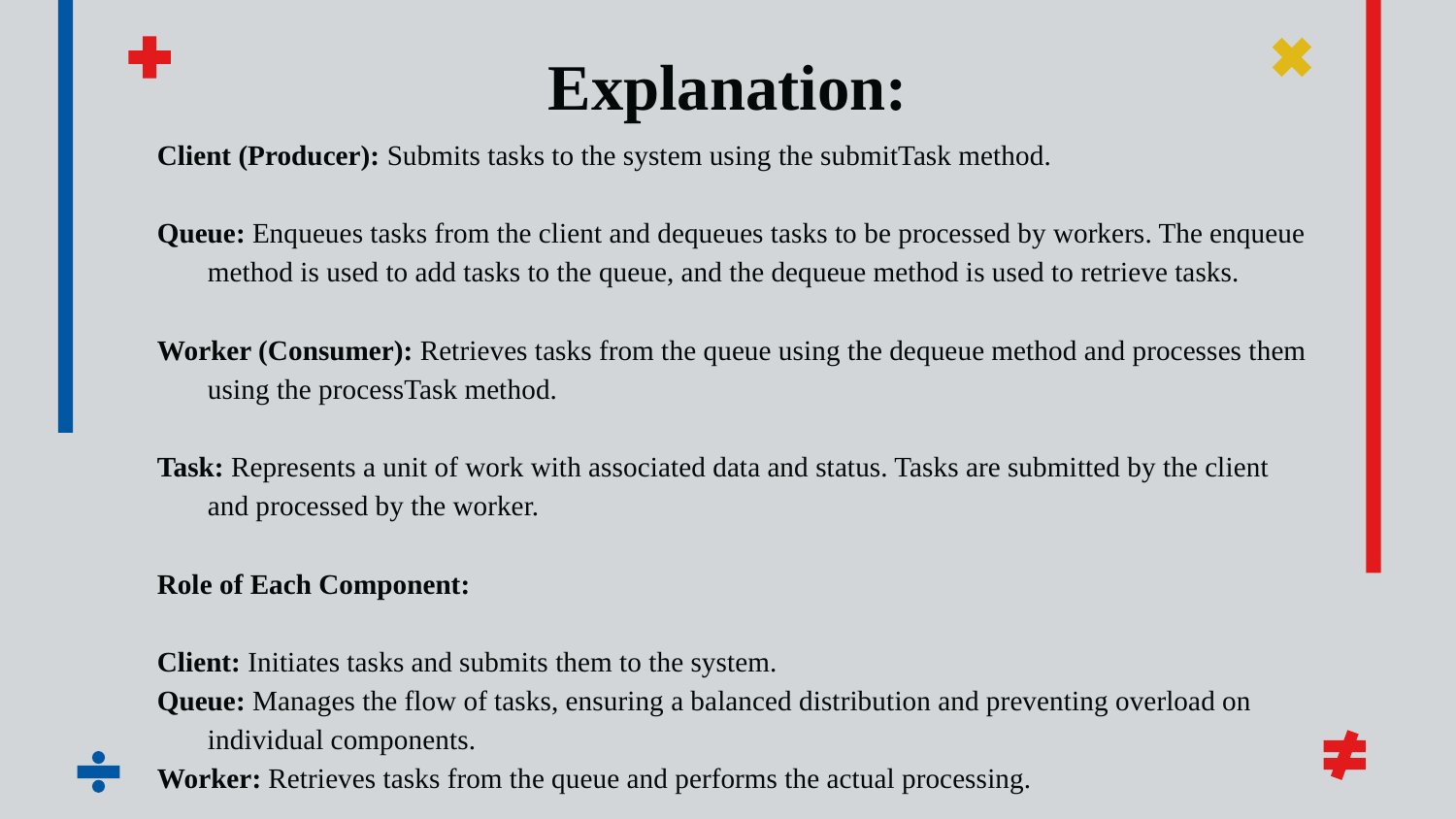

# Explanation:

Client (Producer): Submits tasks to the system using the submitTask method.

Queue: Enqueues tasks from the client and dequeues tasks to be processed by workers. The enqueue method is used to add tasks to the queue, and the dequeue method is used to retrieve tasks.

Worker (Consumer): Retrieves tasks from the queue using the dequeue method and processes them using the processTask method.

Task: Represents a unit of work with associated data and status. Tasks are submitted by the client and processed by the worker.

Role of Each Component:

Client: Initiates tasks and submits them to the system.
Queue: Manages the flow of tasks, ensuring a balanced distribution and preventing overload on individual components.
Worker: Retrieves tasks from the queue and performs the actual processing.